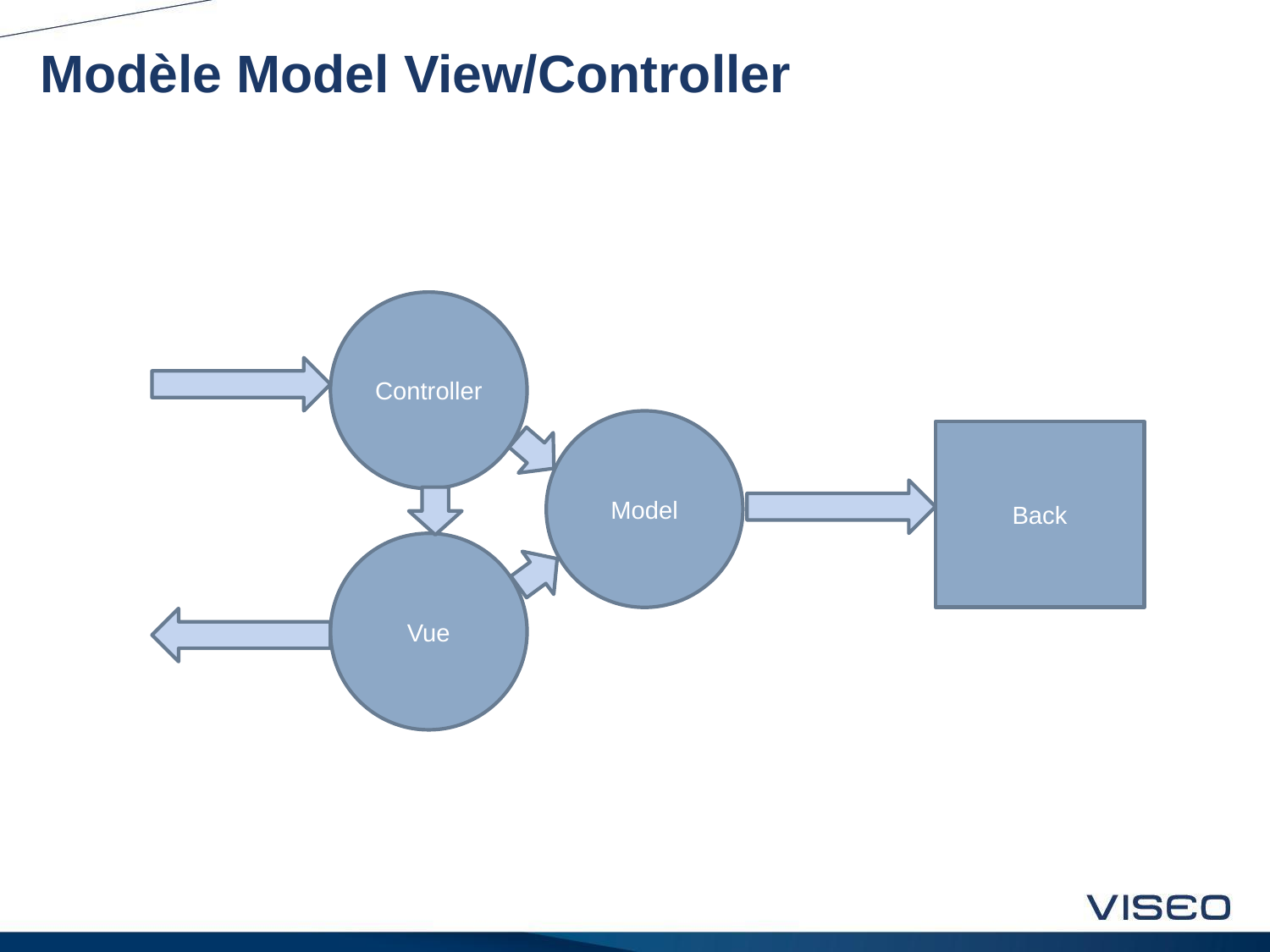

# Modèle Model View/Controller
Controller

Model
Back

Vue